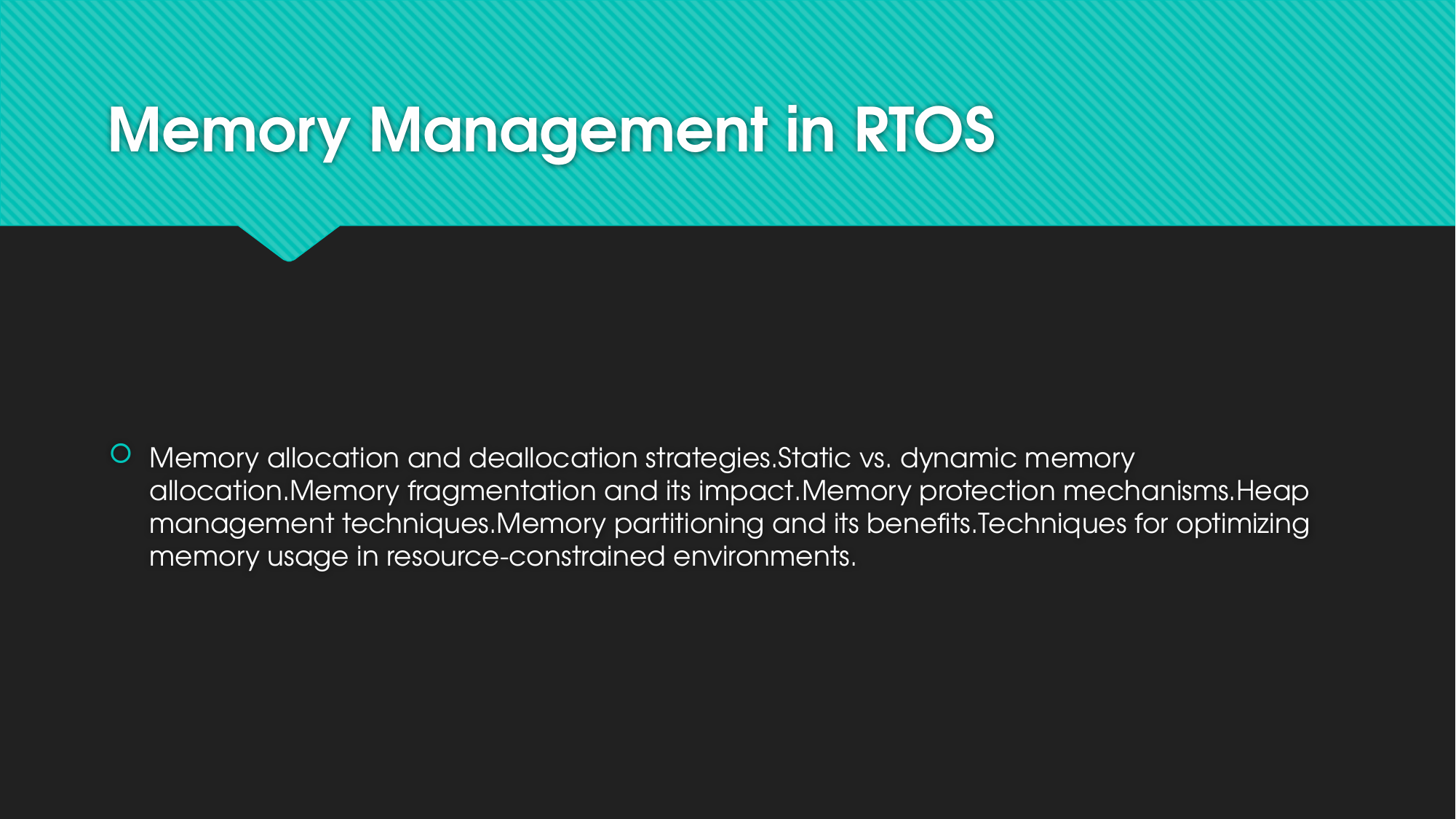

# Memory Management in RTOS

Memory allocation and deallocation strategies.Static vs. dynamic memory allocation.Memory fragmentation and its impact.Memory protection mechanisms.Heap management techniques.Memory partitioning and its benefits.Techniques for optimizing memory usage in resource-constrained environments.